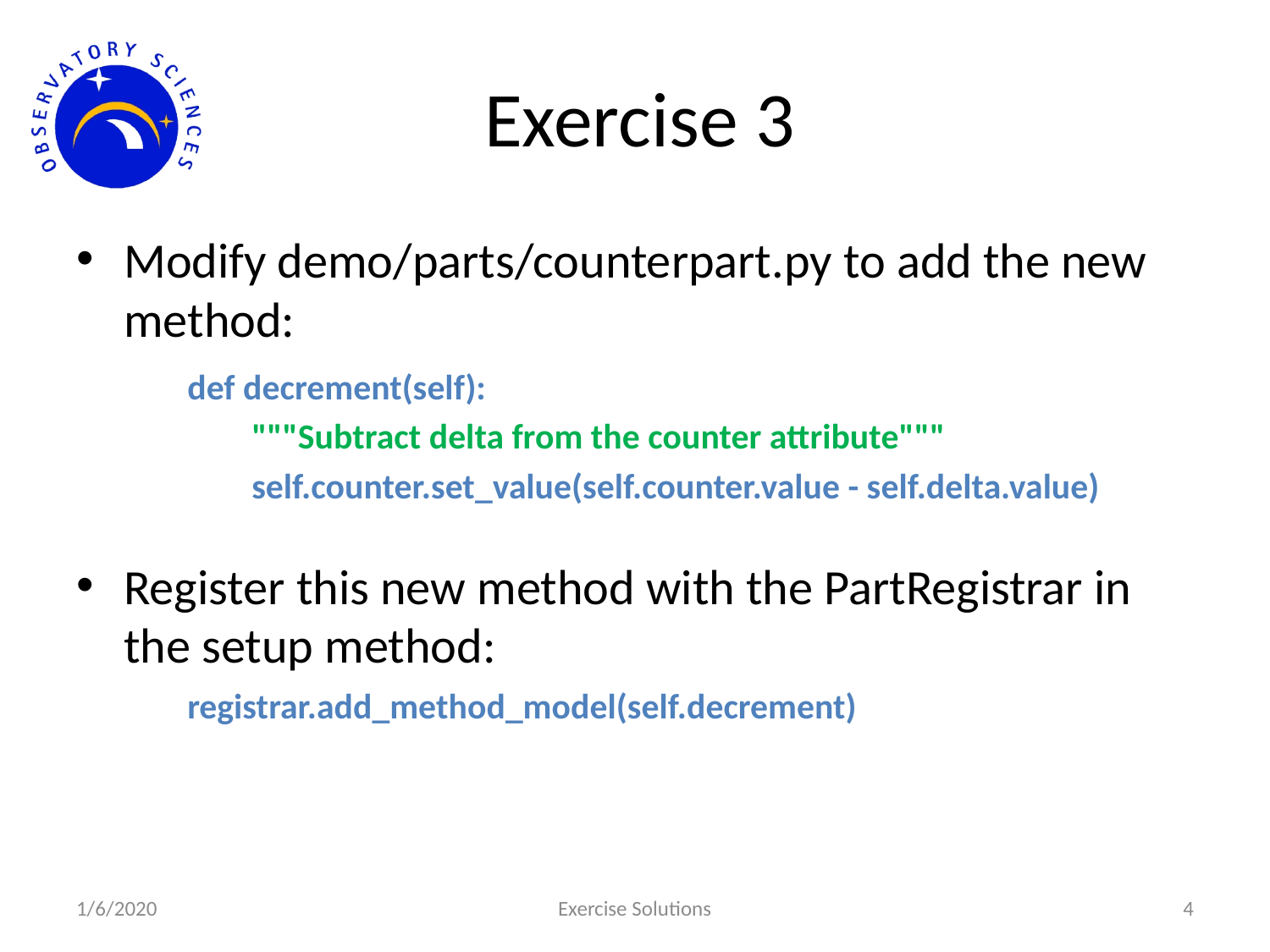

# Exercise 3
Modify demo/parts/counterpart.py to add the new method:
def decrement(self):
        """Subtract delta from the counter attribute"""
        self.counter.set_value(self.counter.value - self.delta.value)

Register this new method with the PartRegistrar in the setup method:
registrar.add_method_model(self.decrement)
1/6/2020
Exercise Solutions
4